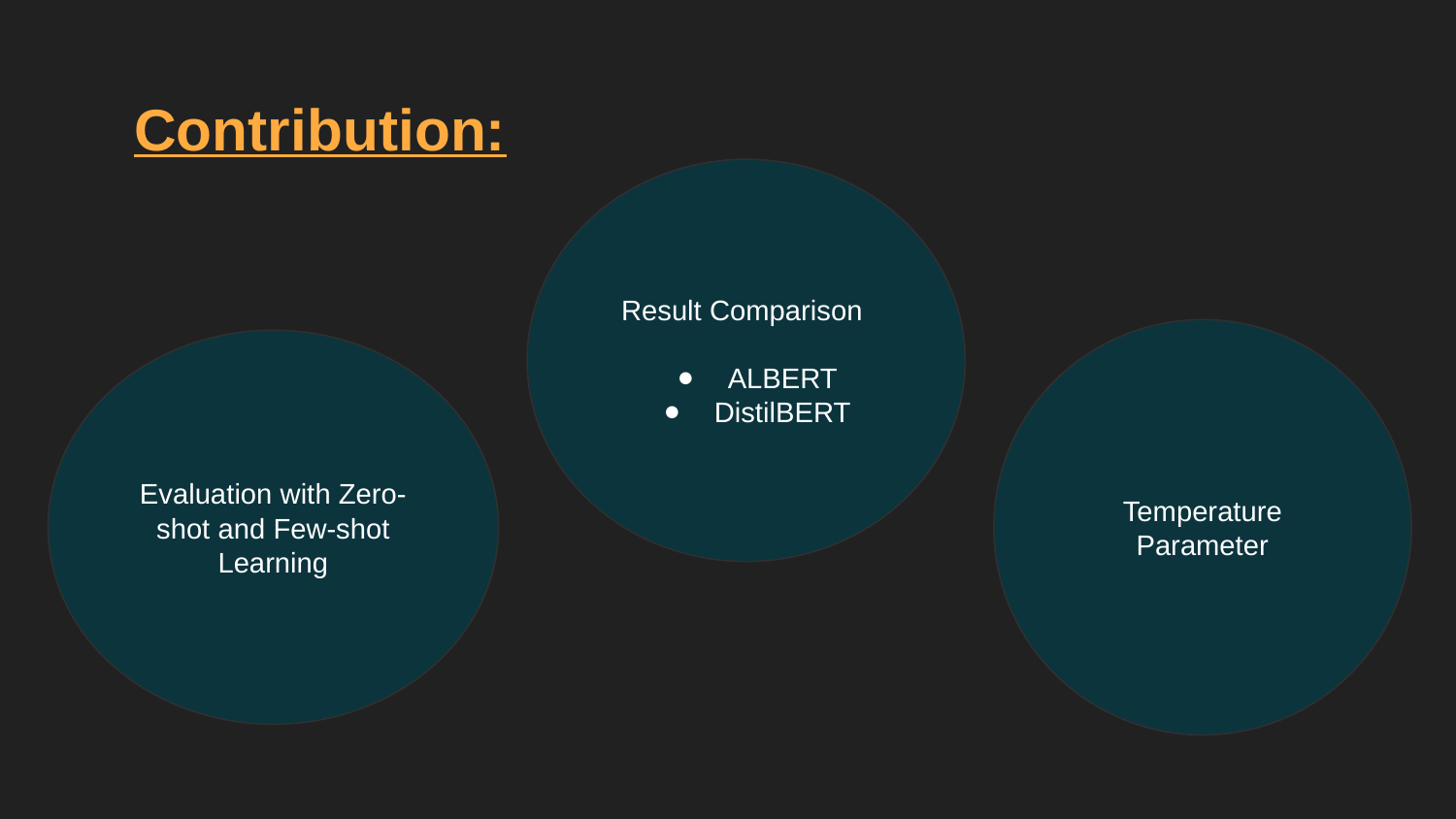

Contribution:
Result Comparison

ALBERT
DistilBERT
Temperature Parameter
Evaluation with Zero-shot and Few-shot Learning